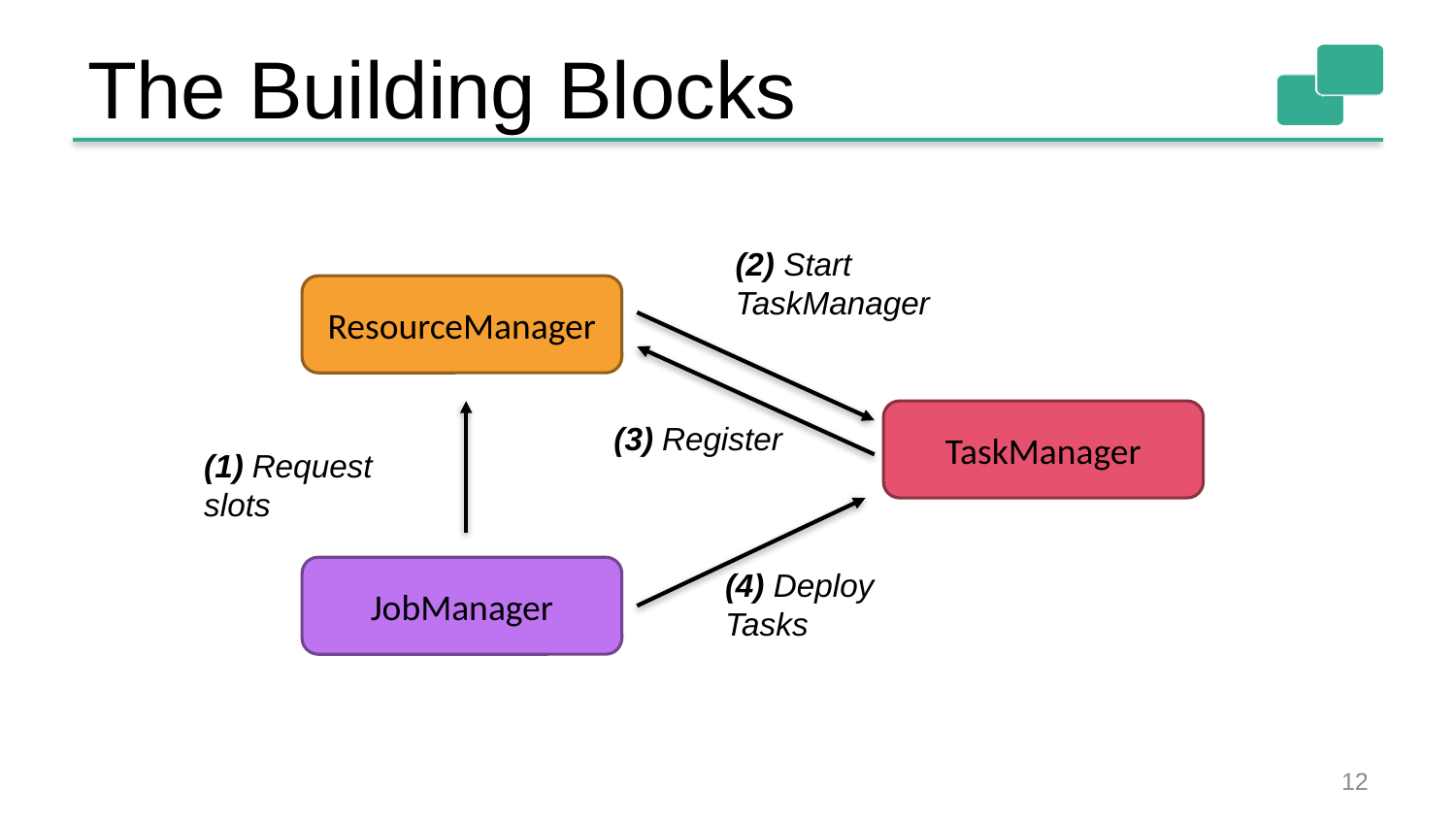

# The Building Blocks
(2) Start TaskManager
ResourceManager
TaskManager
(3) Register
(1) Request slots
JobManager
(4) Deploy Tasks
12